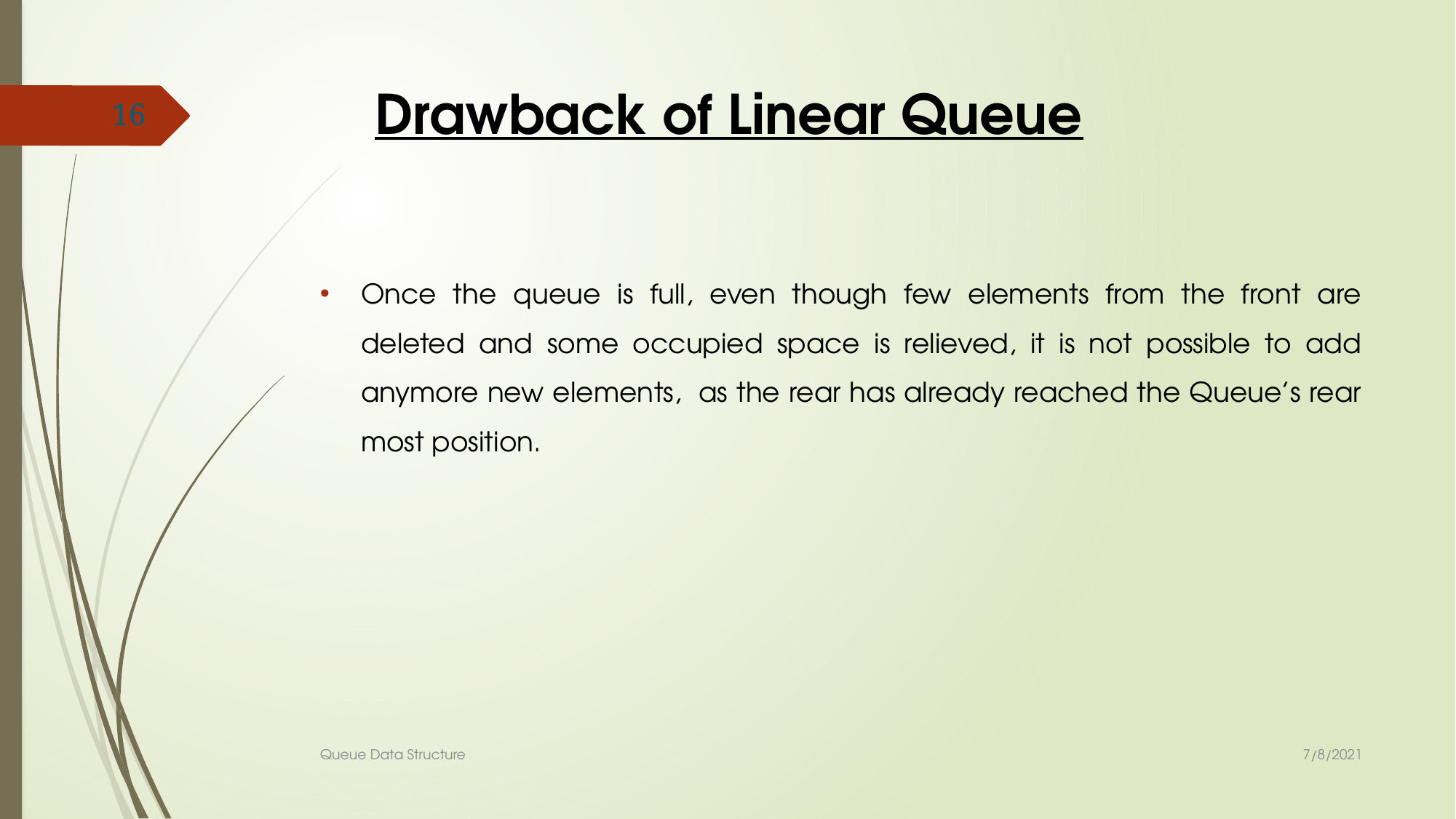

# Drawback of Linear Queue
16
Once the queue is full, even though few elements from the front are deleted and some occupied space is relieved, it is not possible to add anymore new elements,  as the rear has already reached the Queue’s rear most position.
7/8/2021
Queue Data Structure